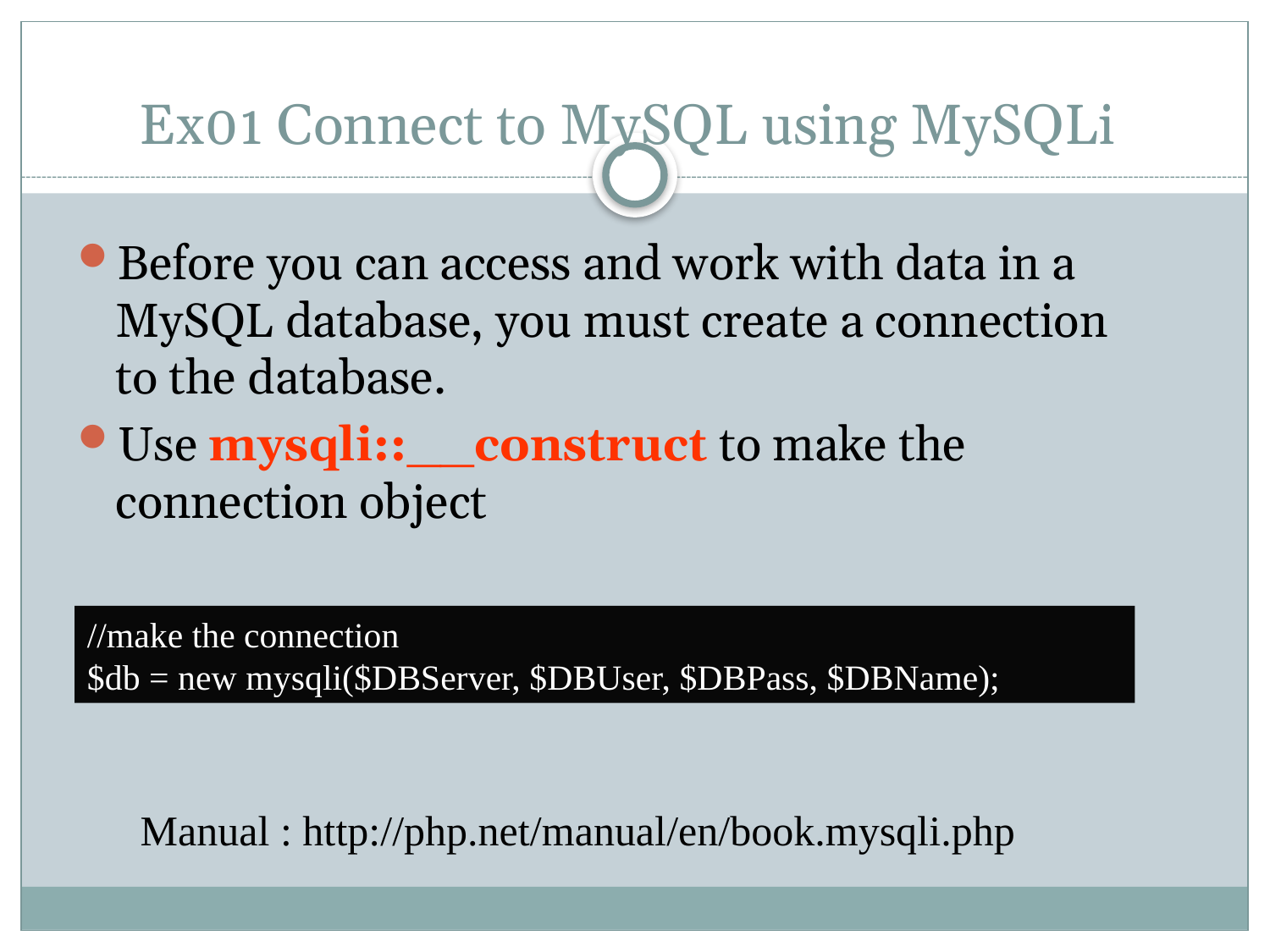

# Ex01 Connect to MySQL using MySQLi
Before you can access and work with data in a MySQL database, you must create a connection to the database.
Use mysqli::__construct to make the connection object

//make the connection
$db = new mysqli($DBServer, $DBUser, $DBPass, $DBName);
Manual : http://php.net/manual/en/book.mysqli.php